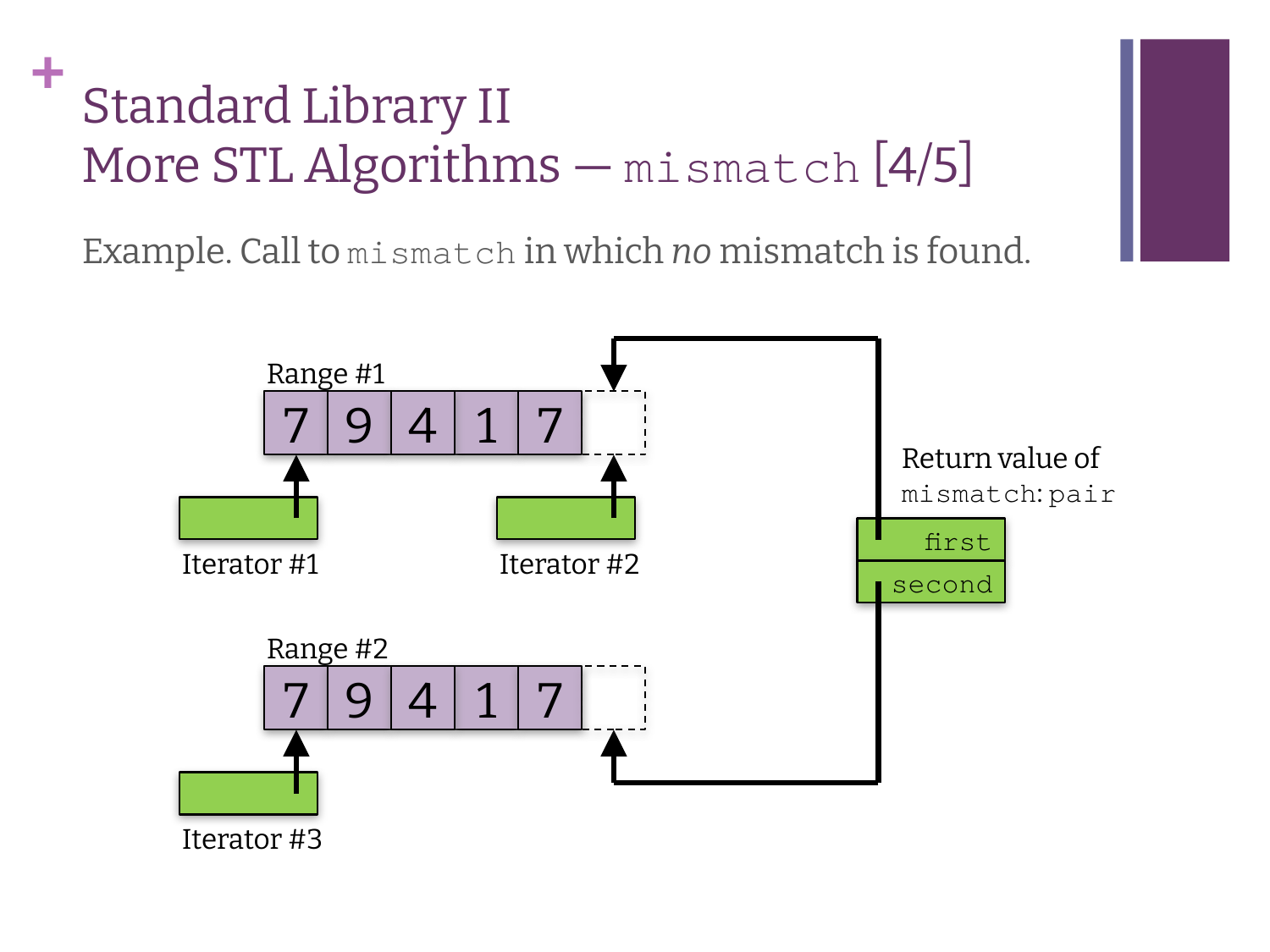

# Standard Library II More STL Algorithms — mismatch [4/5]
Example. Call to mismatch in which no mismatch is found.
Range #1
7
9
4
1
7

Return value of mismatch: pair

first
Iterator #1
Iterator #2
second
Range #2
7
9
4
1
7

Iterator #3